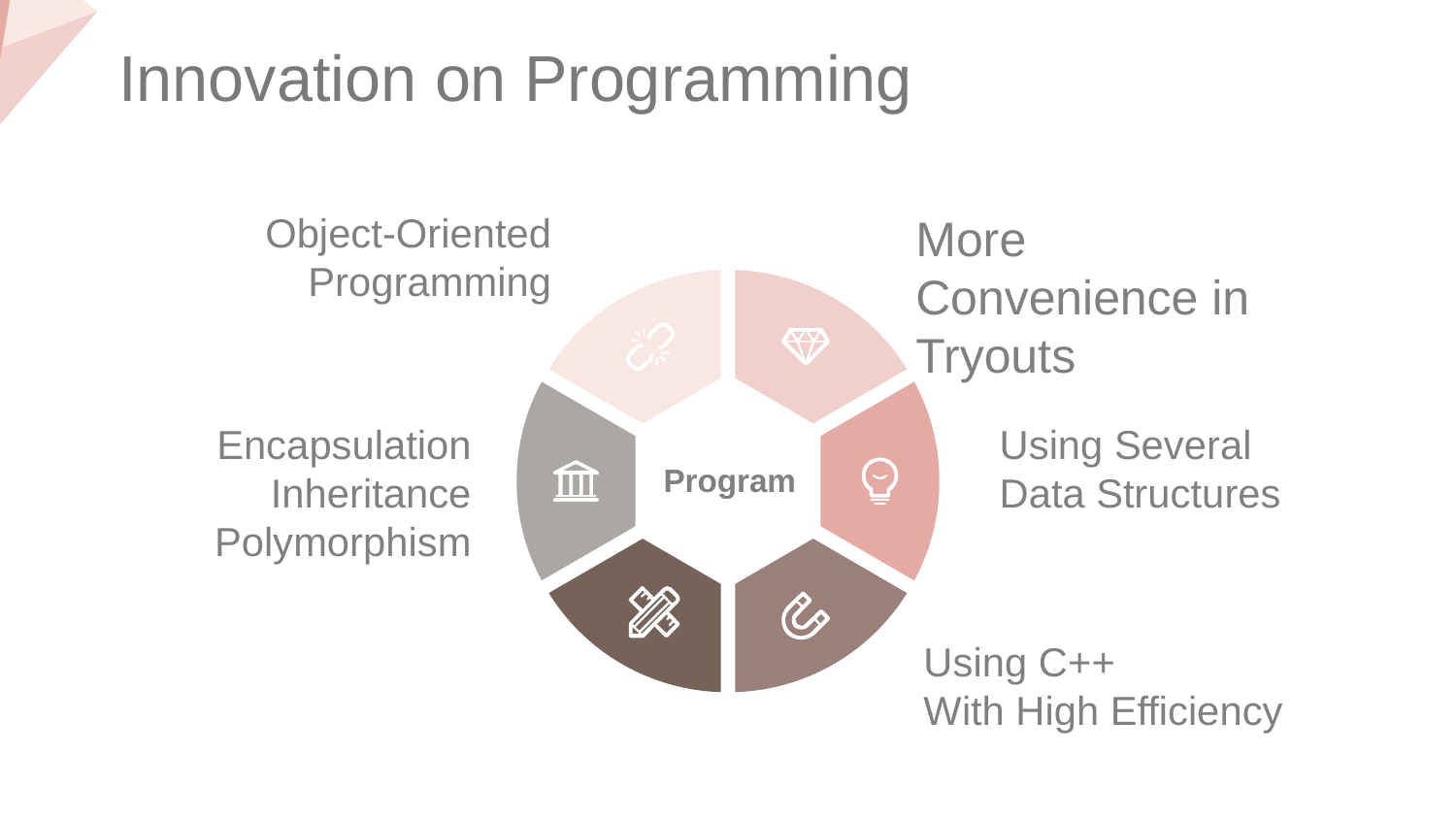

Innovation on Programming
Object-Oriented Programming
More Convenience in Tryouts

Encapsulation
Inheritance
Polymorphism
Using Several
Data Structures
Program

Using C++
With High Efficiency